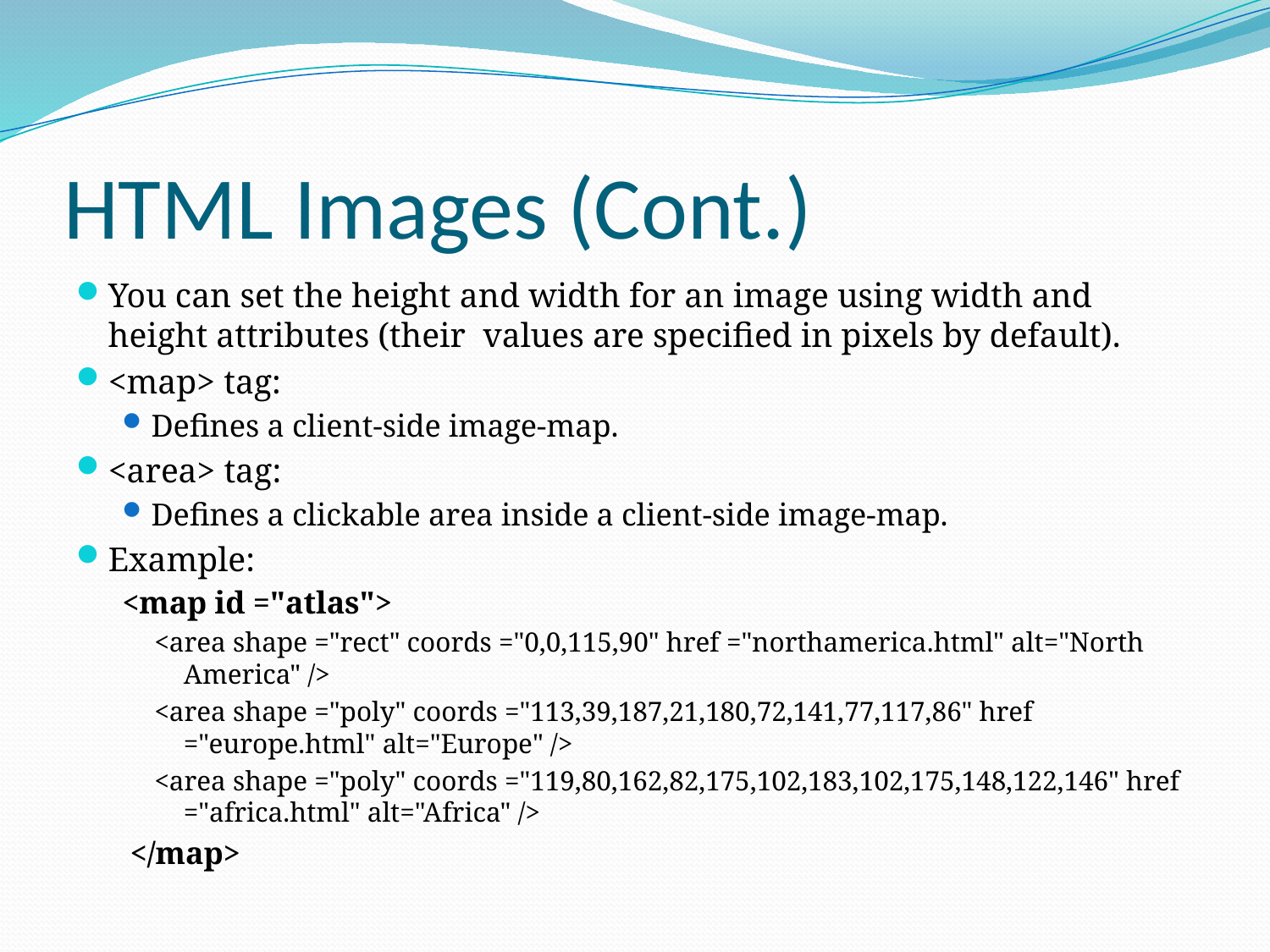

# HTML Images (Cont.)
You can set the height and width for an image using width and height attributes (their  values are specified in pixels by default).
<map> tag:
Defines a client-side image-map.
<area> tag:
Defines a clickable area inside a client-side image-map.
Example:
<map id ="atlas">
<area shape ="rect" coords ="0,0,115,90" href ="northamerica.html" alt="North America" />
<area shape ="poly" coords ="113,39,187,21,180,72,141,77,117,86" href ="europe.html" alt="Europe" />
<area shape ="poly" coords ="119,80,162,82,175,102,183,102,175,148,122,146" href ="africa.html" alt="Africa" />
 </map>